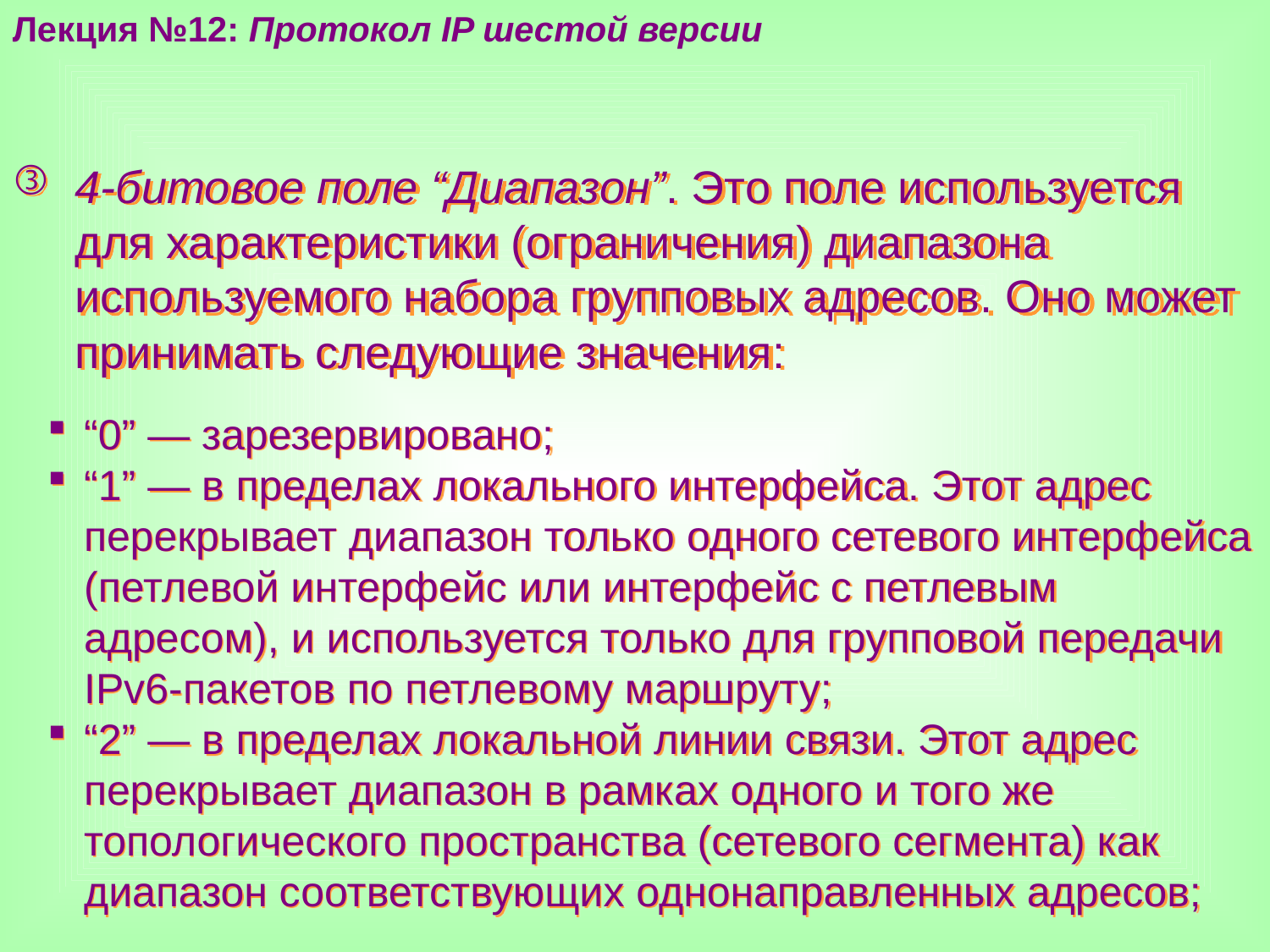

Лекция №12: Протокол IP шестой версии
4-битовое поле “Диапазон”. Это поле используется для характеристики (ограничения) диапазона используемого набора групповых адресов. Оно может принимать следующие значения:
“0” — зарезервировано;
“1” — в пределах локального интерфейса. Этот адрес перекрывает диапазон только одного сетевого интерфейса (петлевой интерфейс или интерфейс с петлевым адресом), и используется только для групповой передачи IPv6-пакетов по петлевому маршруту;
“2” — в пределах локальной линии связи. Этот адрес перекрывает диапазон в рамках одного и того же топологического пространства (сетевого сегмента) как диапазон соответствующих однонаправленных адресов;